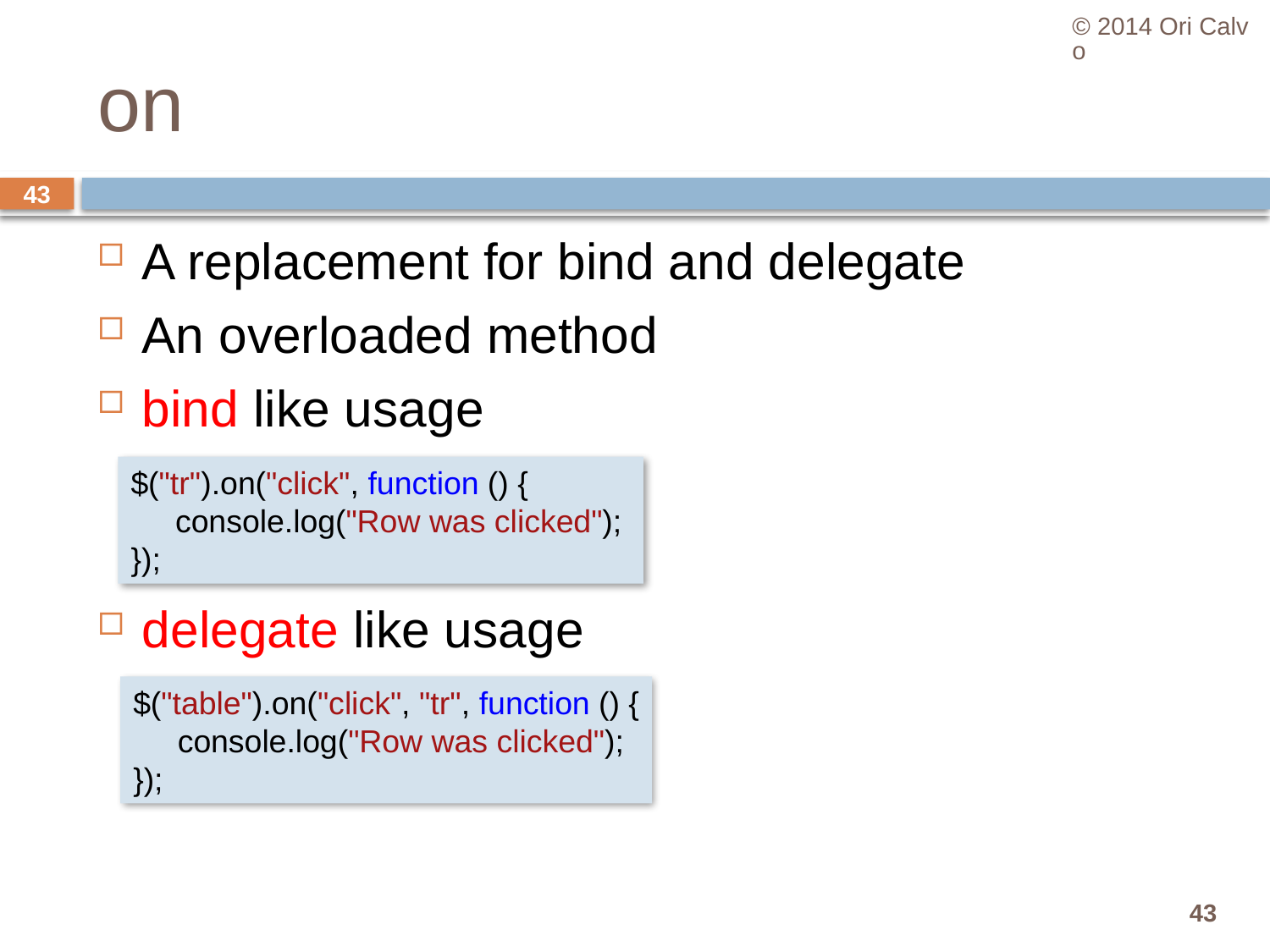

© 2014 Ori Calvo
# on
43
A replacement for bind and delegate
An overloaded method
bind like usage

delegate like usage

$("tr").on("click", function () {
     console.log("Row was clicked");
});
$("table").on("click", "tr", function () {
     console.log("Row was clicked");
});